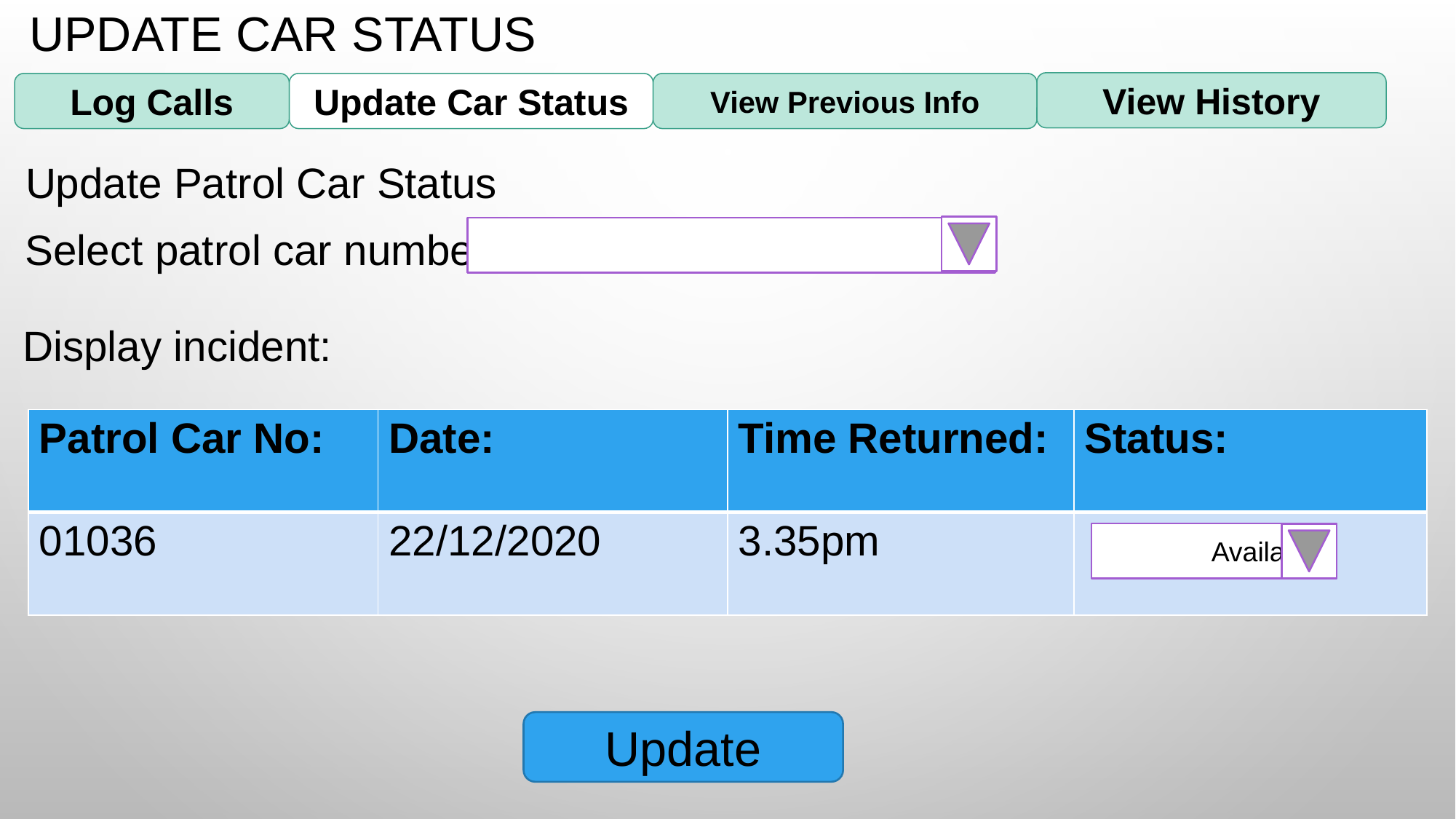

# Update CAR STATUS
View History
Log Calls
Update Car Status
View Previous Info
Update Patrol Car Status

Select patrol car number:

Display incident:
| Patrol Car No: | Date: | Time Returned: | Status: |
| --- | --- | --- | --- |
| 01036 | 22/12/2020 | 3.35pm |  |
	Available

Update